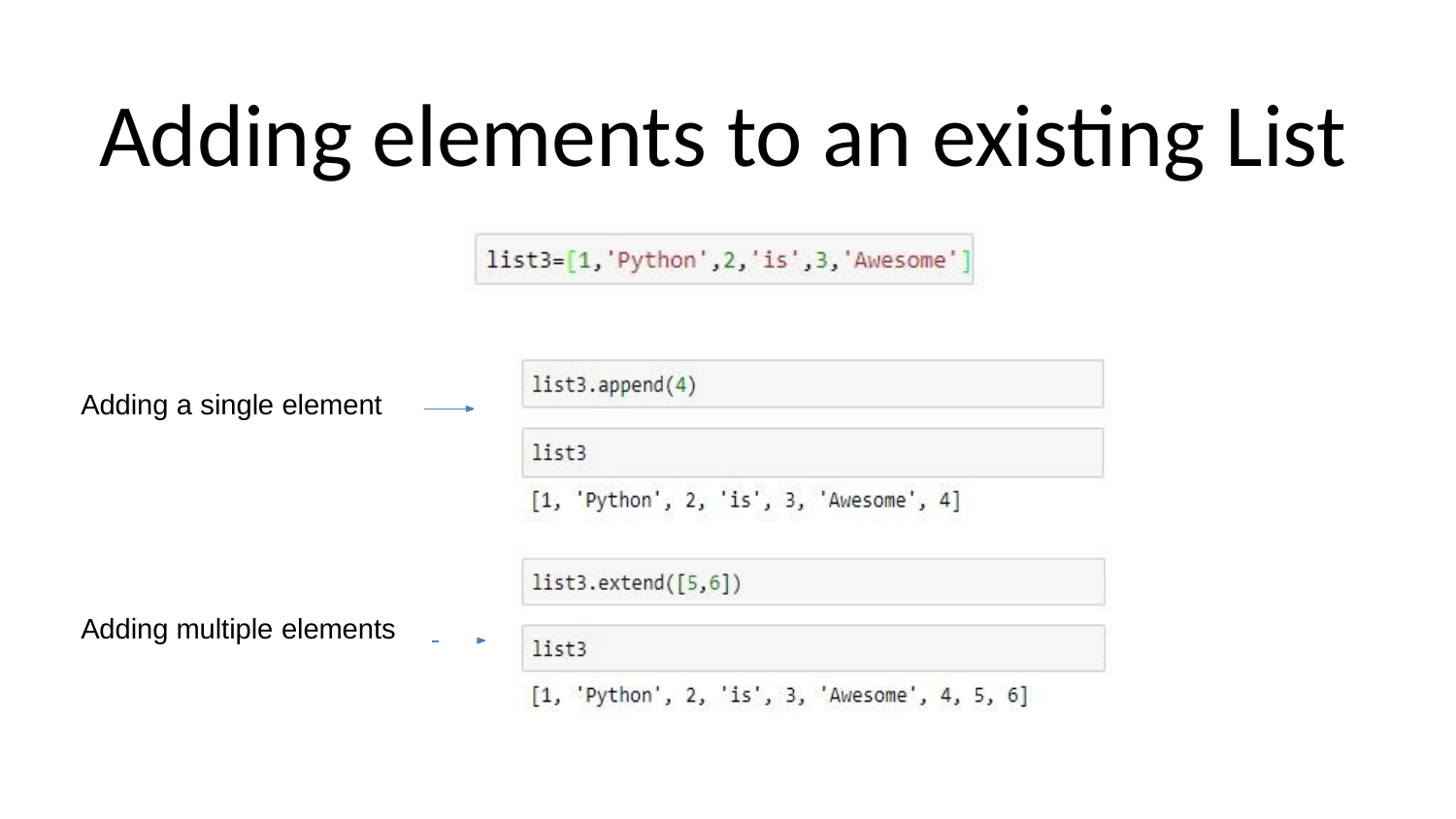

# Adding elements to an existing List

Adding a single element

Adding multiple elements